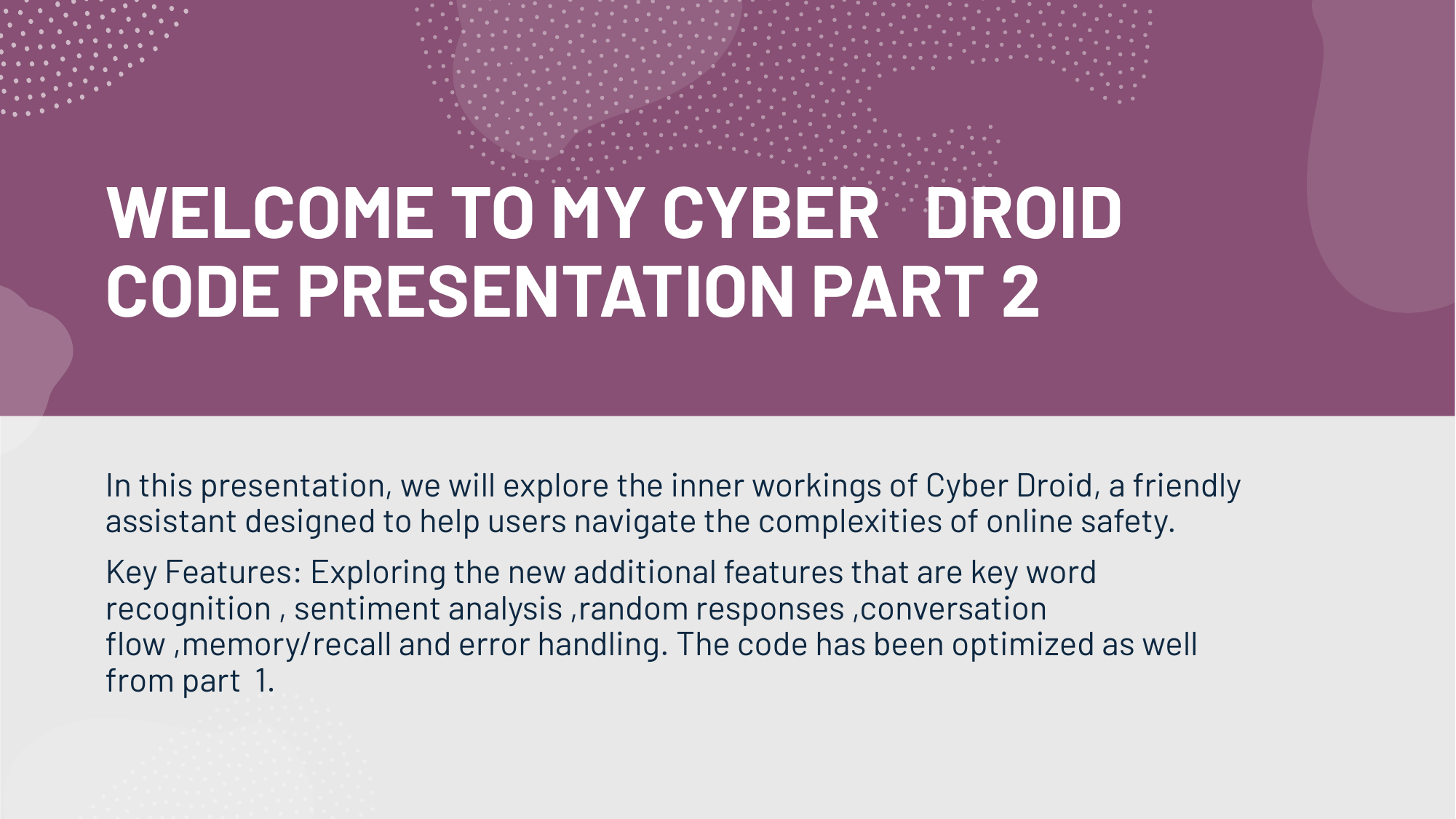

# Welcome to my Cyber   Droid  Code Presentation part 2
In this presentation, we will explore the inner workings of Cyber Droid, a friendly assistant designed to help users navigate the complexities of online safety.
Key Features: Exploring the new additional features that are key word recognition , sentiment analysis ,random responses ,conversation flow ,memory/recall and error handling. The code has been optimized as well from part  1.